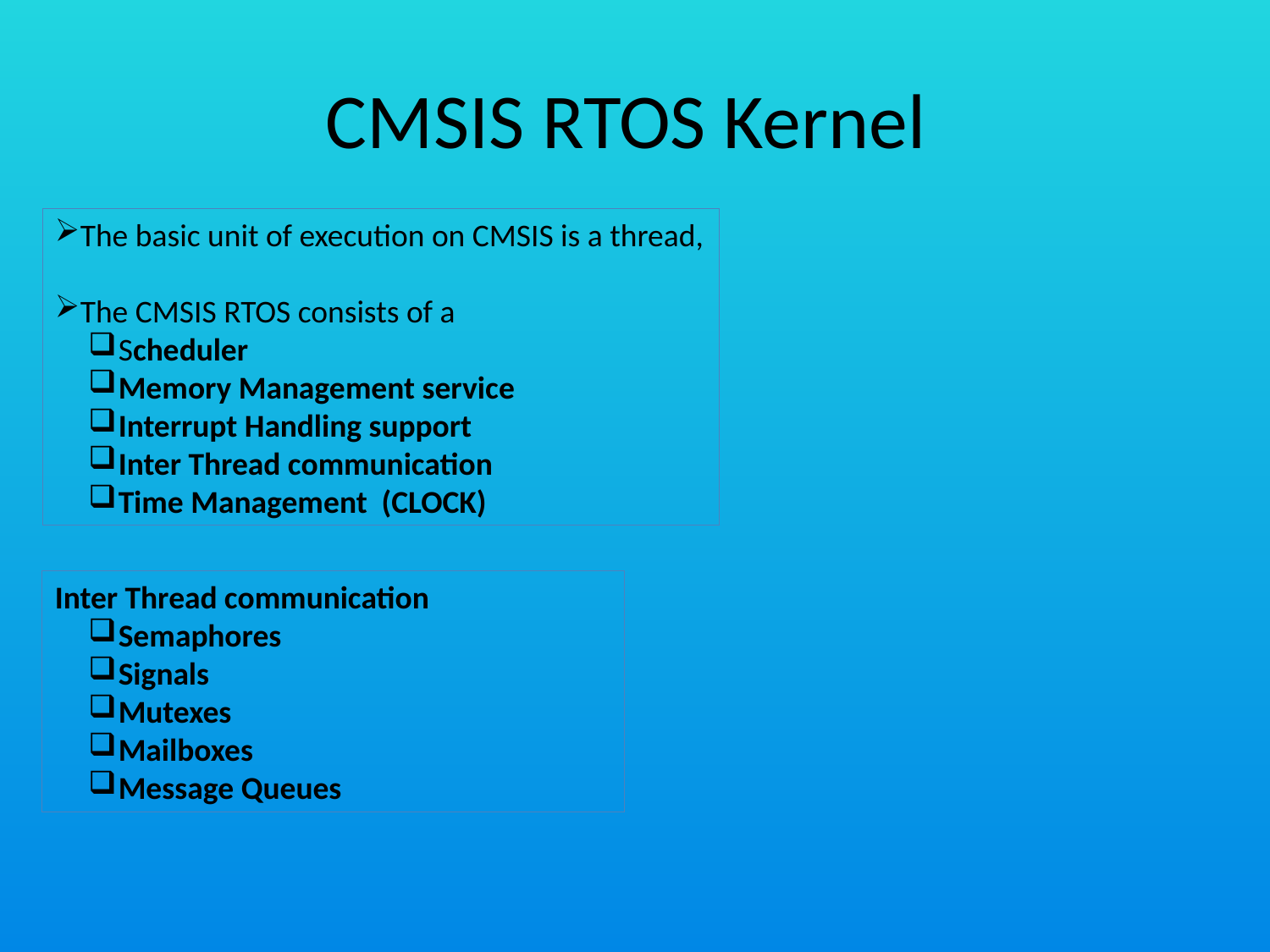

# CMSIS RTOS Kernel
The basic unit of execution on CMSIS is a thread,

The CMSIS RTOS consists of a
Scheduler
Memory Management service
Interrupt Handling support
Inter Thread communication
Time Management  (CLOCK)
Inter Thread communication
Semaphores
Signals
Mutexes
Mailboxes
Message Queues